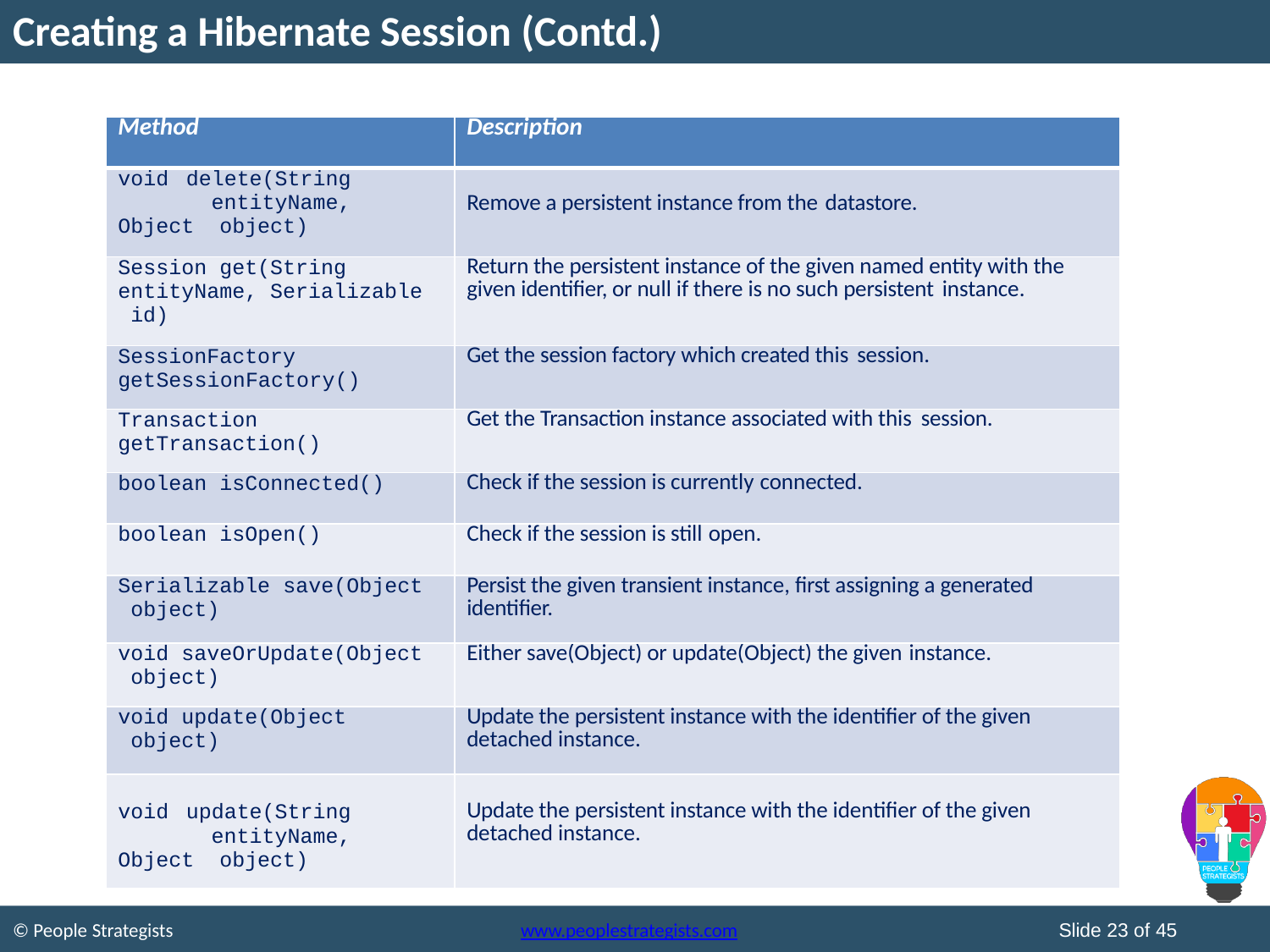

# Creating a Hibernate Session (Contd.)
| Method | Description |
| --- | --- |
| void delete(String entityName, Object object) | Remove a persistent instance from the datastore. |
| Session get(String entityName, Serializable id) | Return the persistent instance of the given named entity with the given identifier, or null if there is no such persistent instance. |
| SessionFactory getSessionFactory() | Get the session factory which created this session. |
| Transaction getTransaction() | Get the Transaction instance associated with this session. |
| boolean isConnected() | Check if the session is currently connected. |
| boolean isOpen() | Check if the session is still open. |
| Serializable save(Object object) | Persist the given transient instance, first assigning a generated identifier. |
| void saveOrUpdate(Object object) | Either save(Object) or update(Object) the given instance. |
| void update(Object object) | Update the persistent instance with the identifier of the given detached instance. |
| void update(String entityName, Object object) | Update the persistent instance with the identifier of the given detached instance. |
Slide 23 of 45
© People Strategists
www.peoplestrategists.com